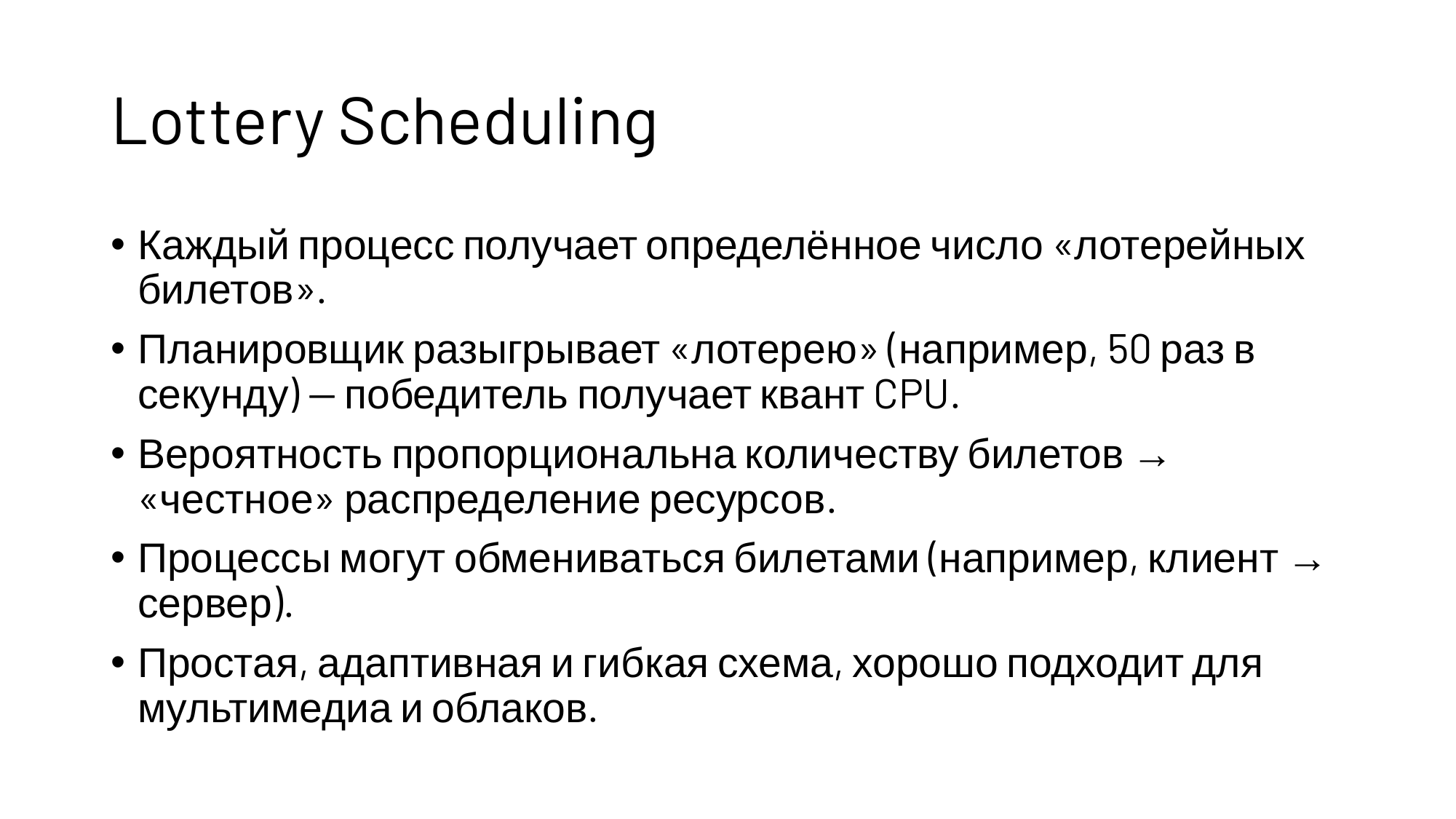

# Lottery Scheduling
Каждый процесс получает определённое число «лотерейных билетов».
Планировщик разыгрывает «лотерею» (например, 50 раз в секунду) — победитель получает квант CPU.
Вероятность пропорциональна количеству билетов → «честное» распределение ресурсов.
Процессы могут обмениваться билетами (например, клиент → сервер).
Простая, адаптивная и гибкая схема, хорошо подходит для мультимедиа и облаков.